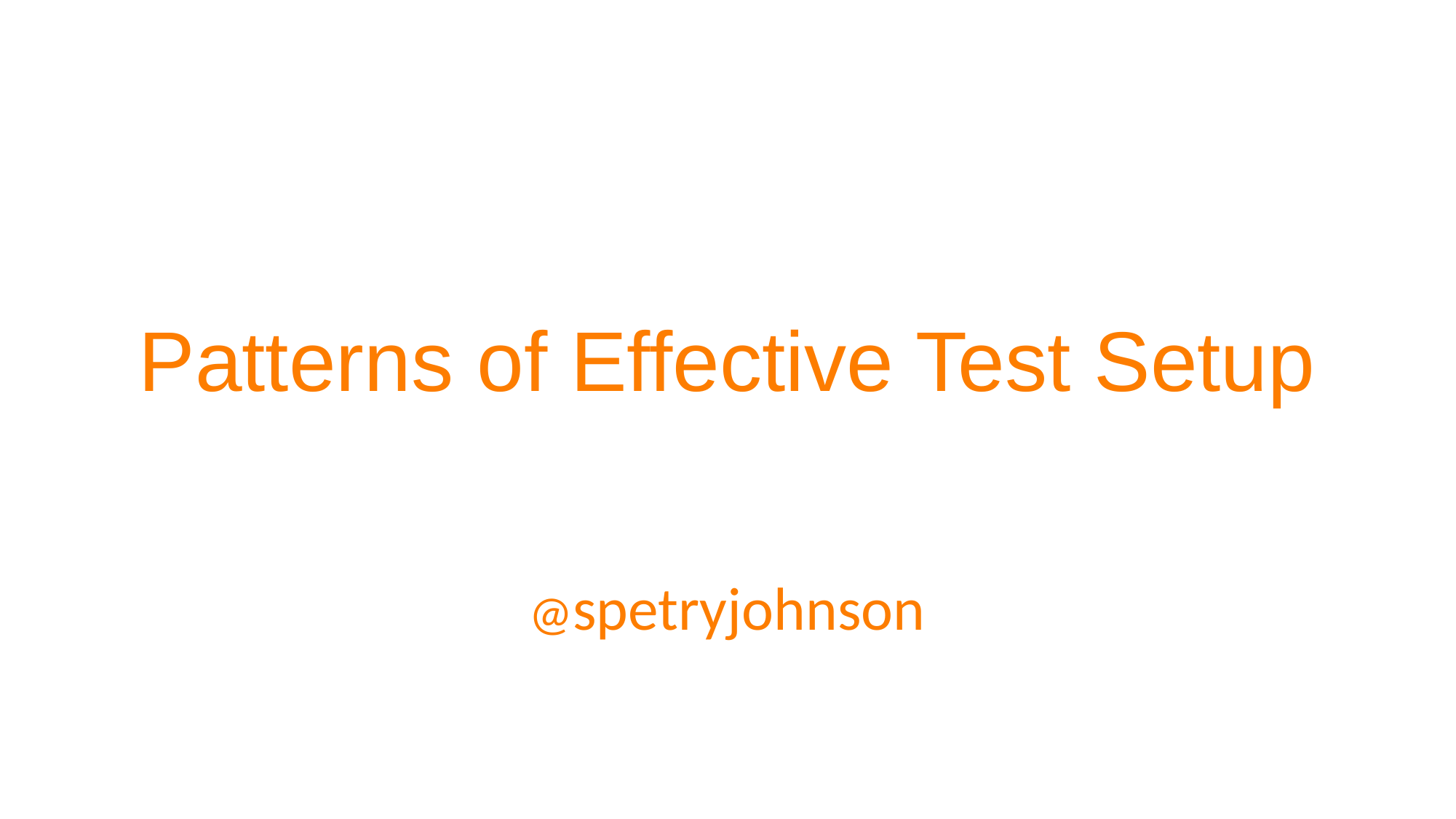

# Patterns of Effective Test Setup
@spetryjohnson